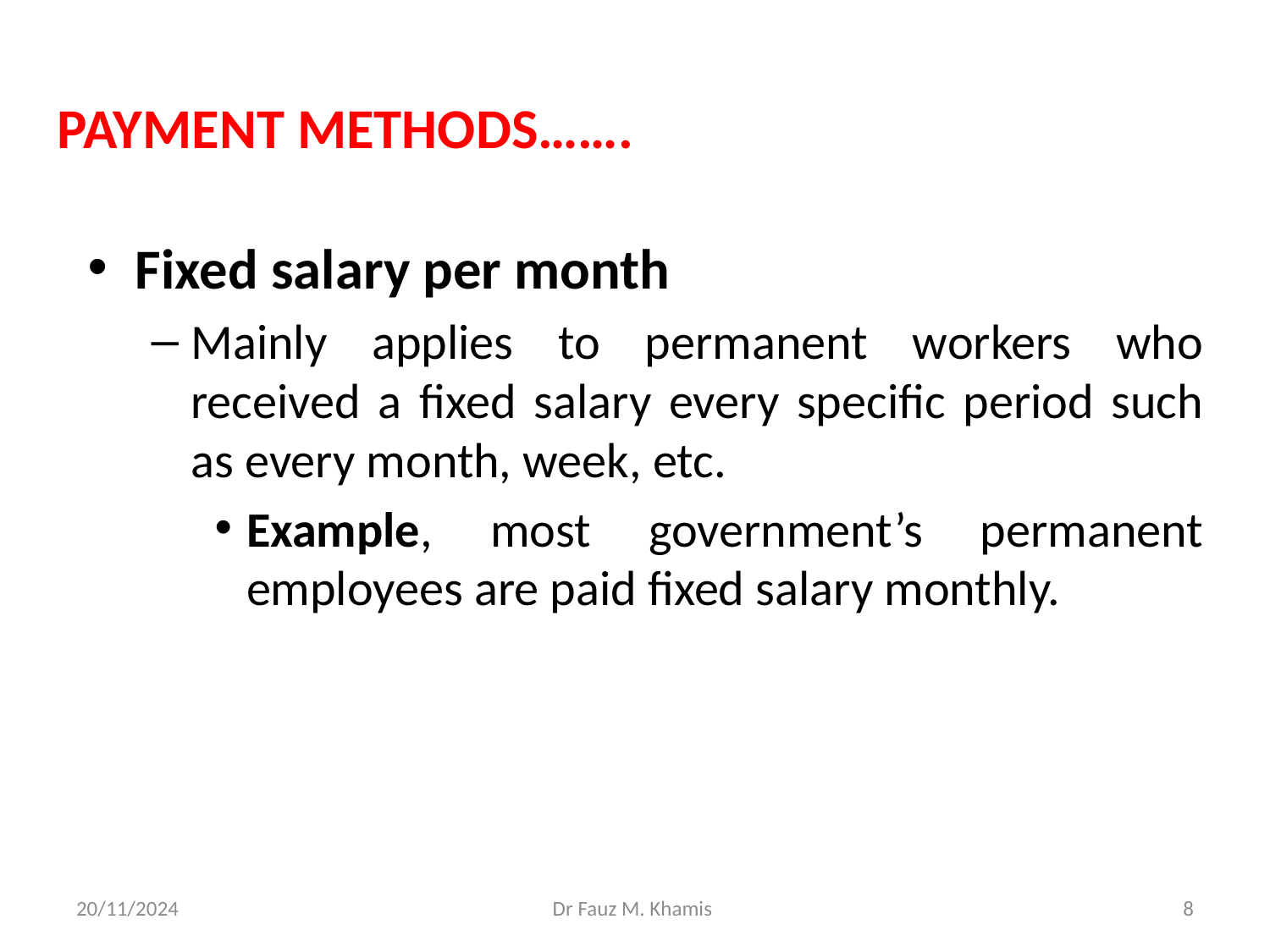

PAYMENT METHODS…….
Fixed salary per month
Mainly applies to permanent workers who received a fixed salary every specific period such as every month, week, etc.
Example, most government’s permanent employees are paid fixed salary monthly.
20/11/2024
Dr Fauz M. Khamis
8